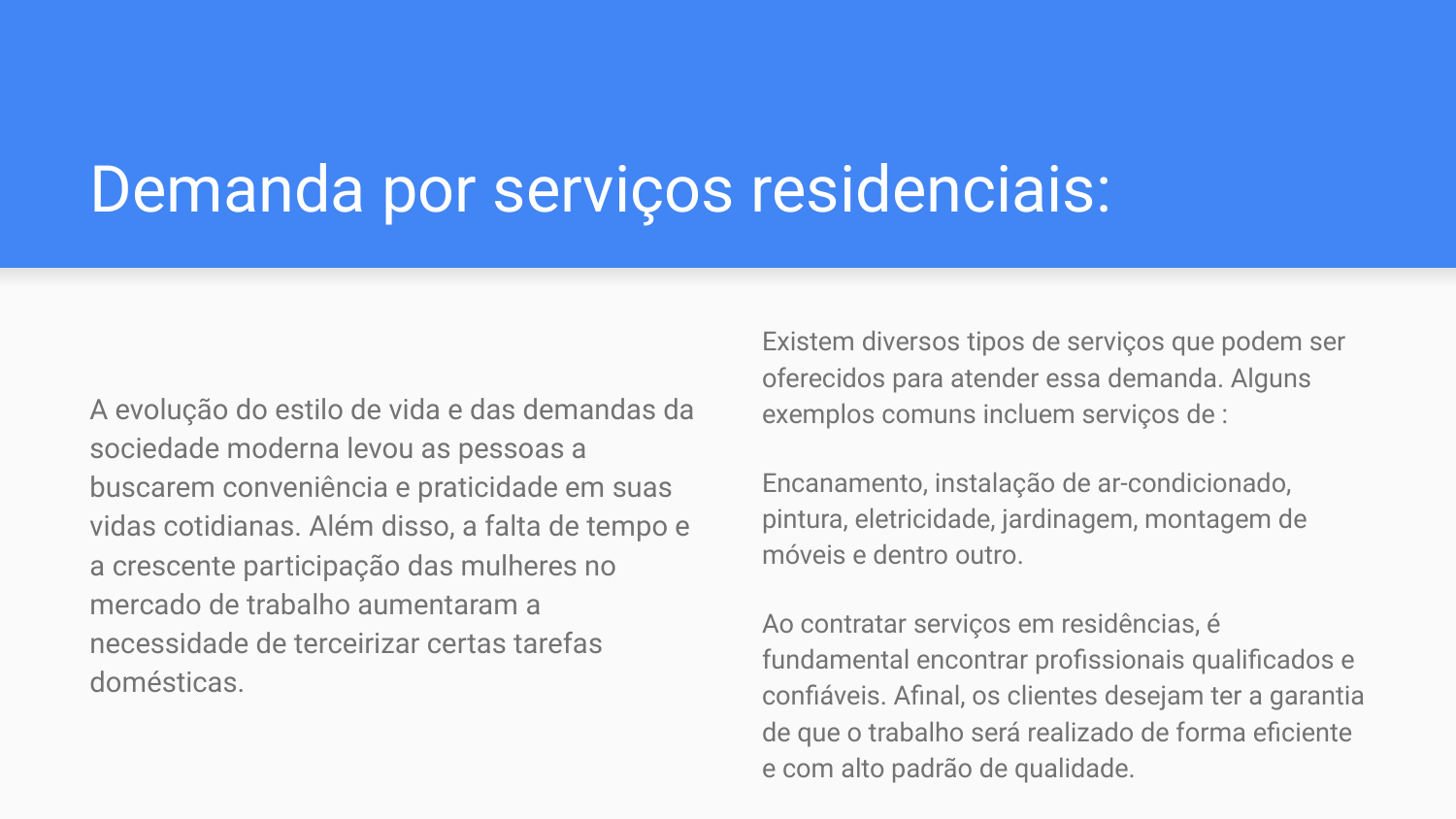

# Demanda por serviços residenciais:

A evolução do estilo de vida e das demandas da sociedade moderna levou as pessoas a buscarem conveniência e praticidade em suas vidas cotidianas. Além disso, a falta de tempo e a crescente participação das mulheres no mercado de trabalho aumentaram a necessidade de terceirizar certas tarefas domésticas.
Existem diversos tipos de serviços que podem ser oferecidos para atender essa demanda. Alguns exemplos comuns incluem serviços de :
Encanamento, instalação de ar-condicionado, pintura, eletricidade, jardinagem, montagem de móveis e dentro outro.
Ao contratar serviços em residências, é fundamental encontrar profissionais qualificados e confiáveis. Afinal, os clientes desejam ter a garantia de que o trabalho será realizado de forma eficiente e com alto padrão de qualidade.